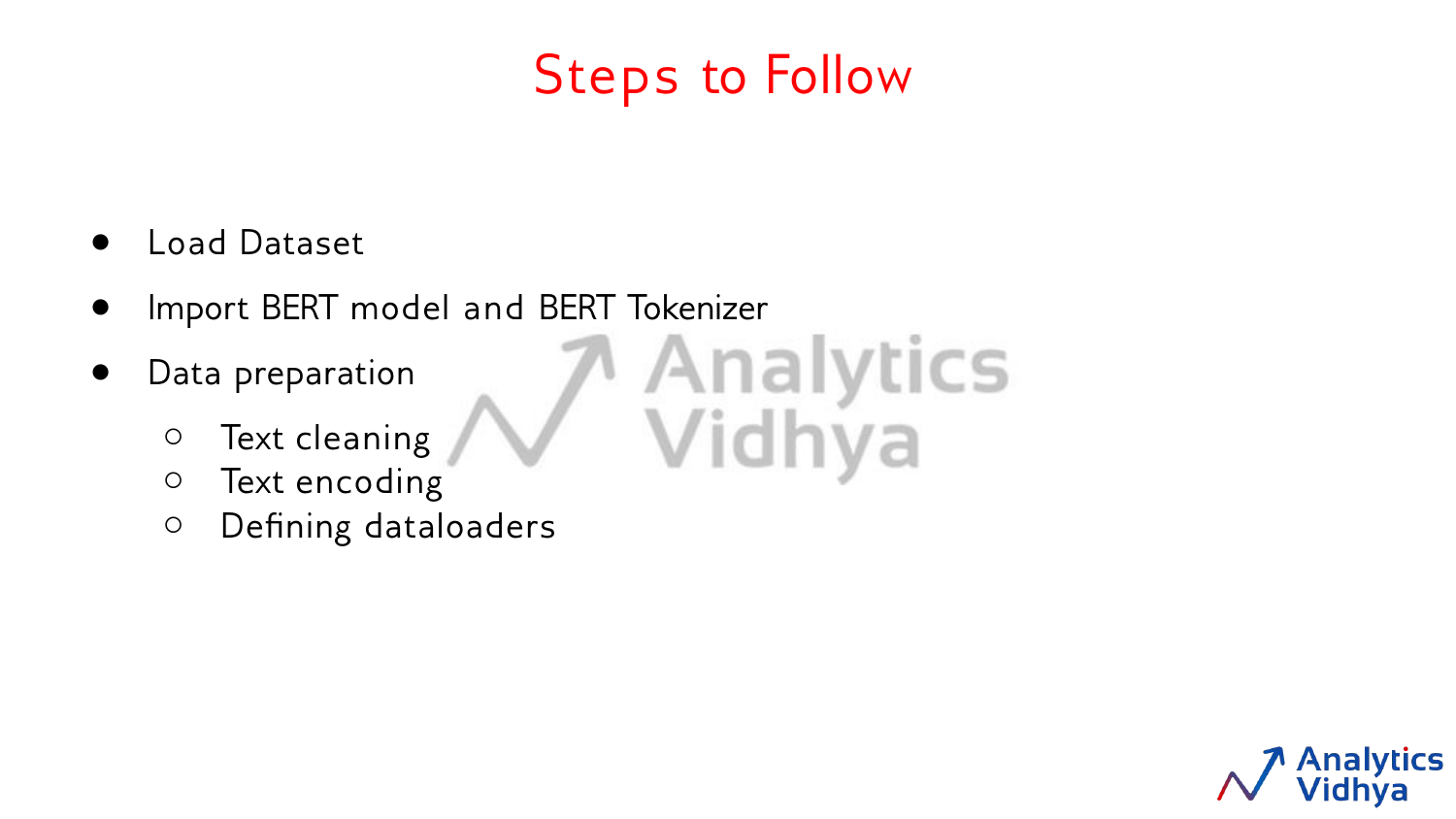

# Steps to Follow
Load Dataset
Import BERT model and BERT Tokenizer
Data preparation
Text cleaning
Text encoding
Deﬁning dataloaders